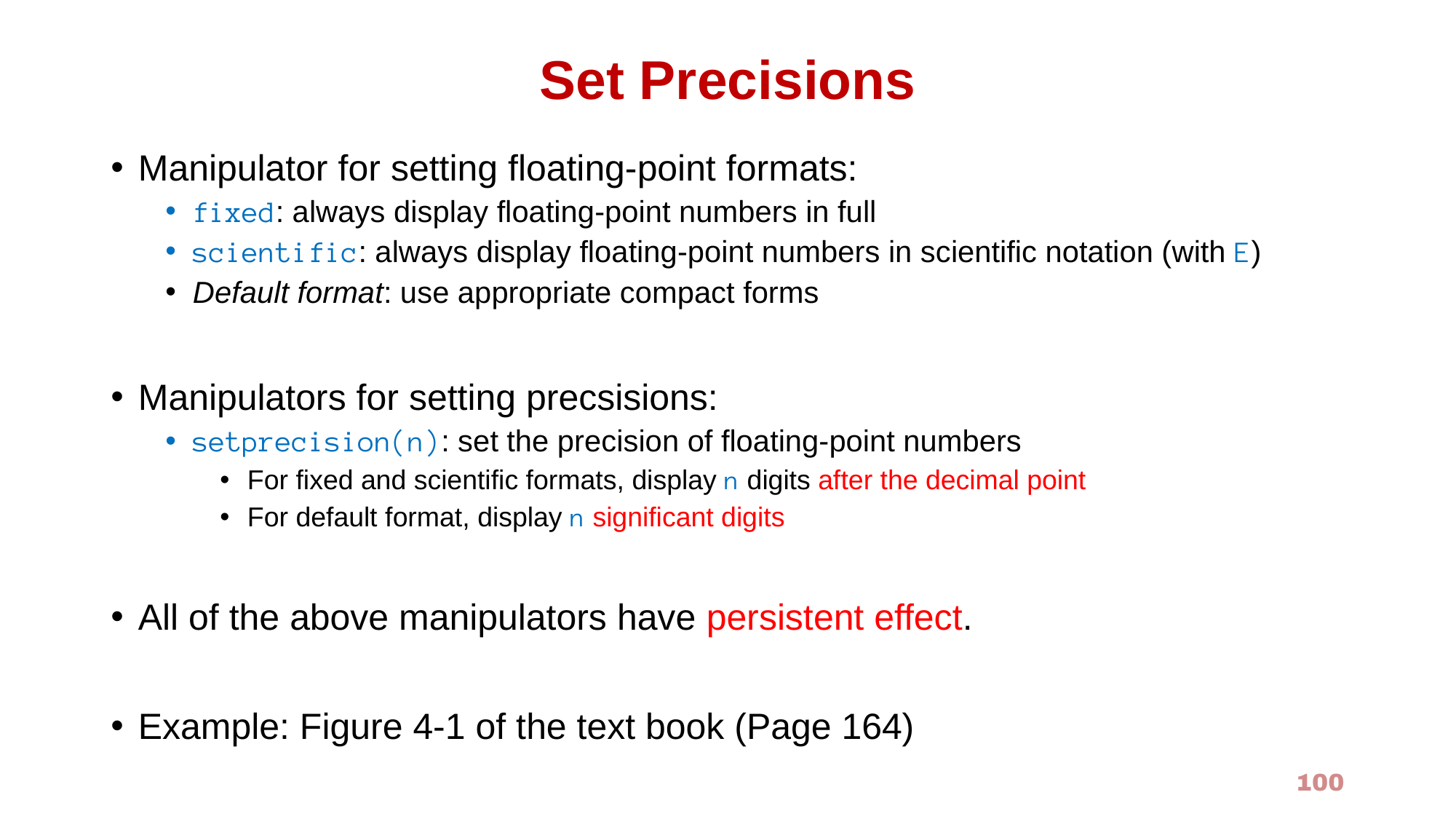

# Set Precisions
Manipulator for setting floating-point formats:
fixed: always display floating-point numbers in full
scientific: always display floating-point numbers in scientific notation (with E)
Default format: use appropriate compact forms

Manipulators for setting precsisions:
setprecision(n): set the precision of floating-point numbers
For fixed and scientific formats, display n digits after the decimal point
For default format, display n significant digits

All of the above manipulators have persistent effect.

Example: Figure 4-1 of the text book (Page 164)
100